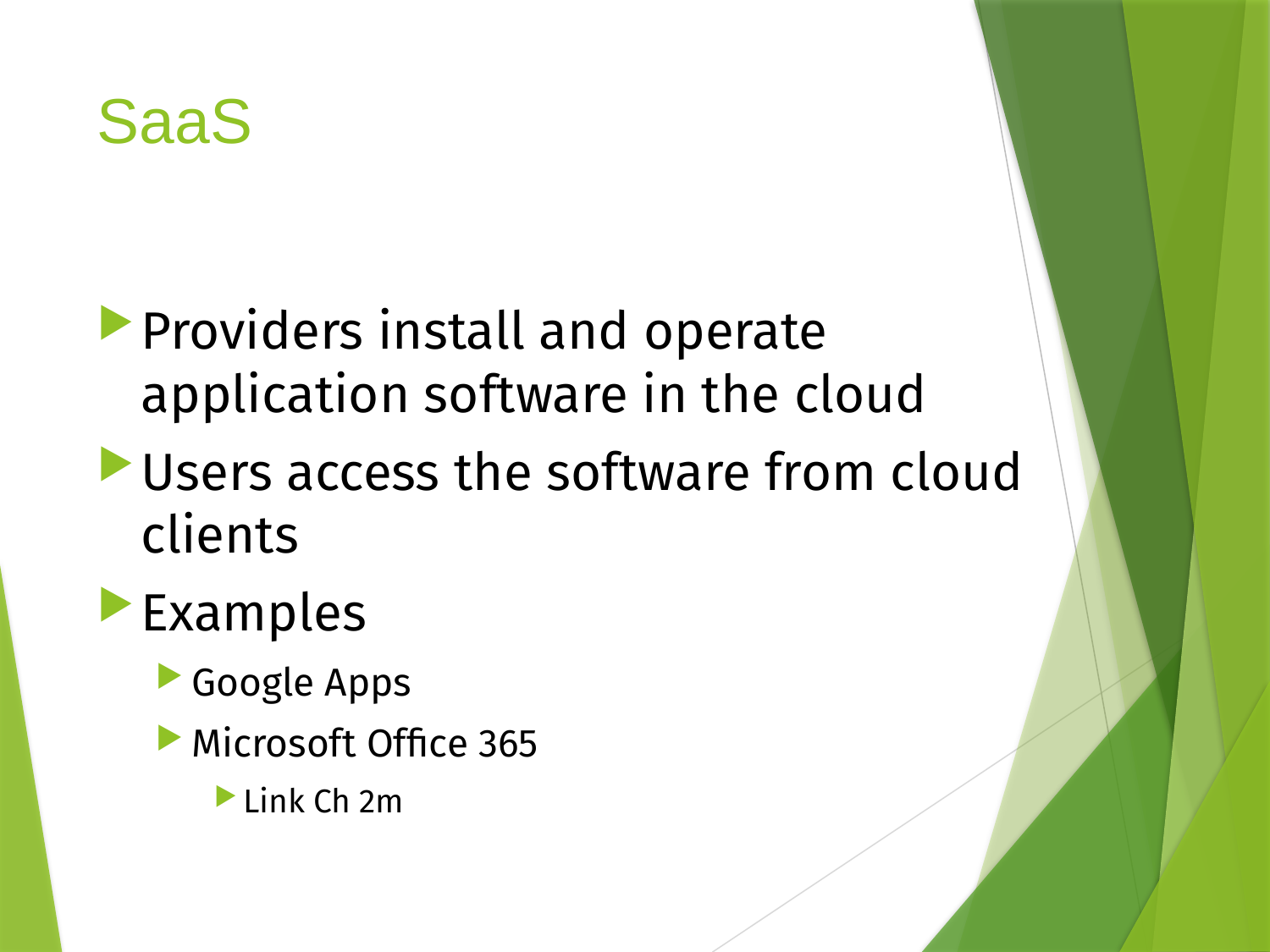

# SaaS
Providers install and operate application software in the cloud
Users access the software from cloud clients
Examples
Google Apps
Microsoft Office 365
Link Ch 2m